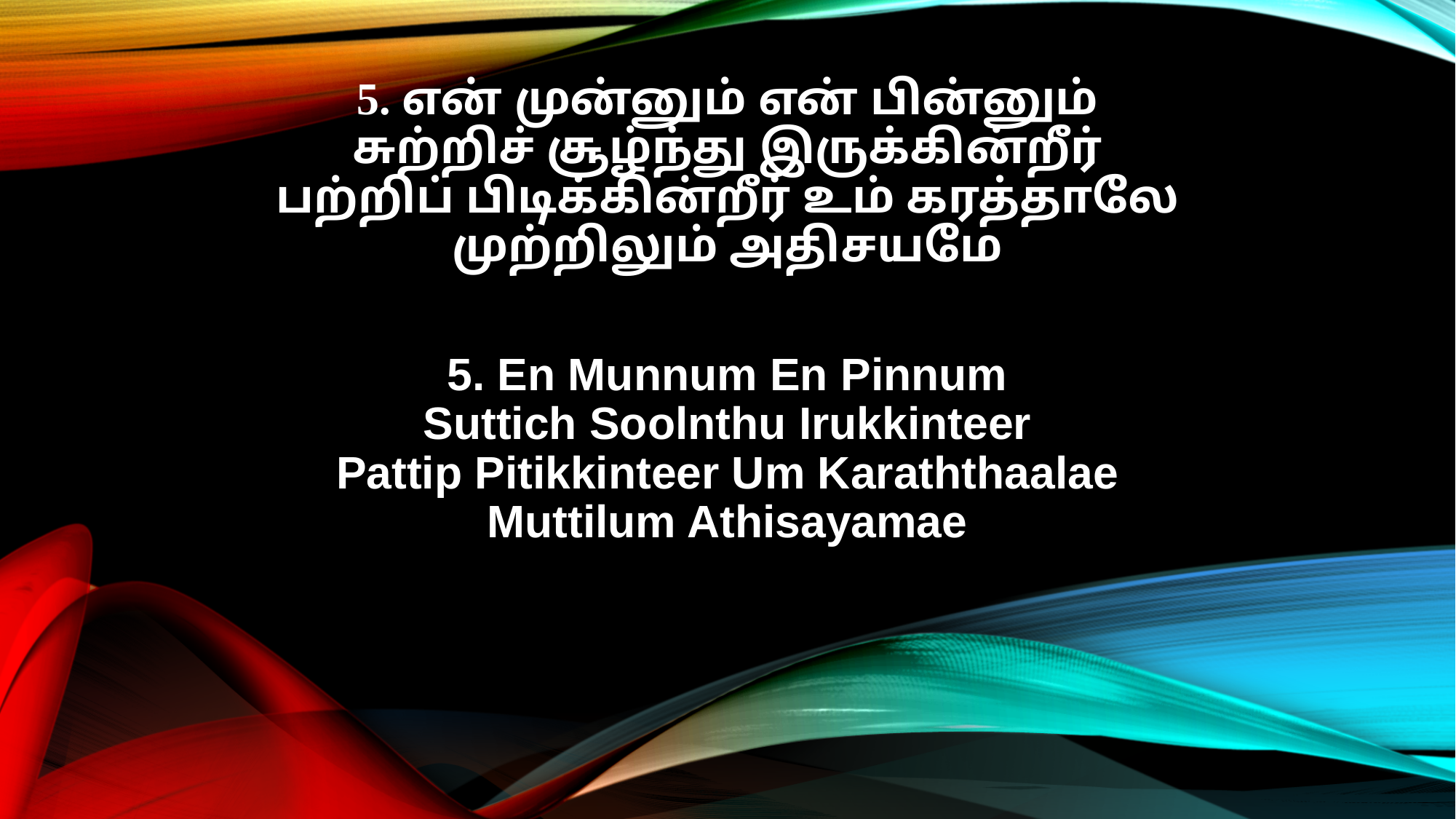

5. என் முன்னும் என் பின்னும்
சுற்றிச் சூழ்ந்து இருக்கின்றீர்
பற்றிப் பிடிக்கின்றீர் உம் கரத்தாலே
முற்றிலும் அதிசயமே

5. En Munnum En Pinnum
Suttich Soolnthu Irukkinteer
Pattip Pitikkinteer Um Karaththaalae
Muttilum Athisayamae